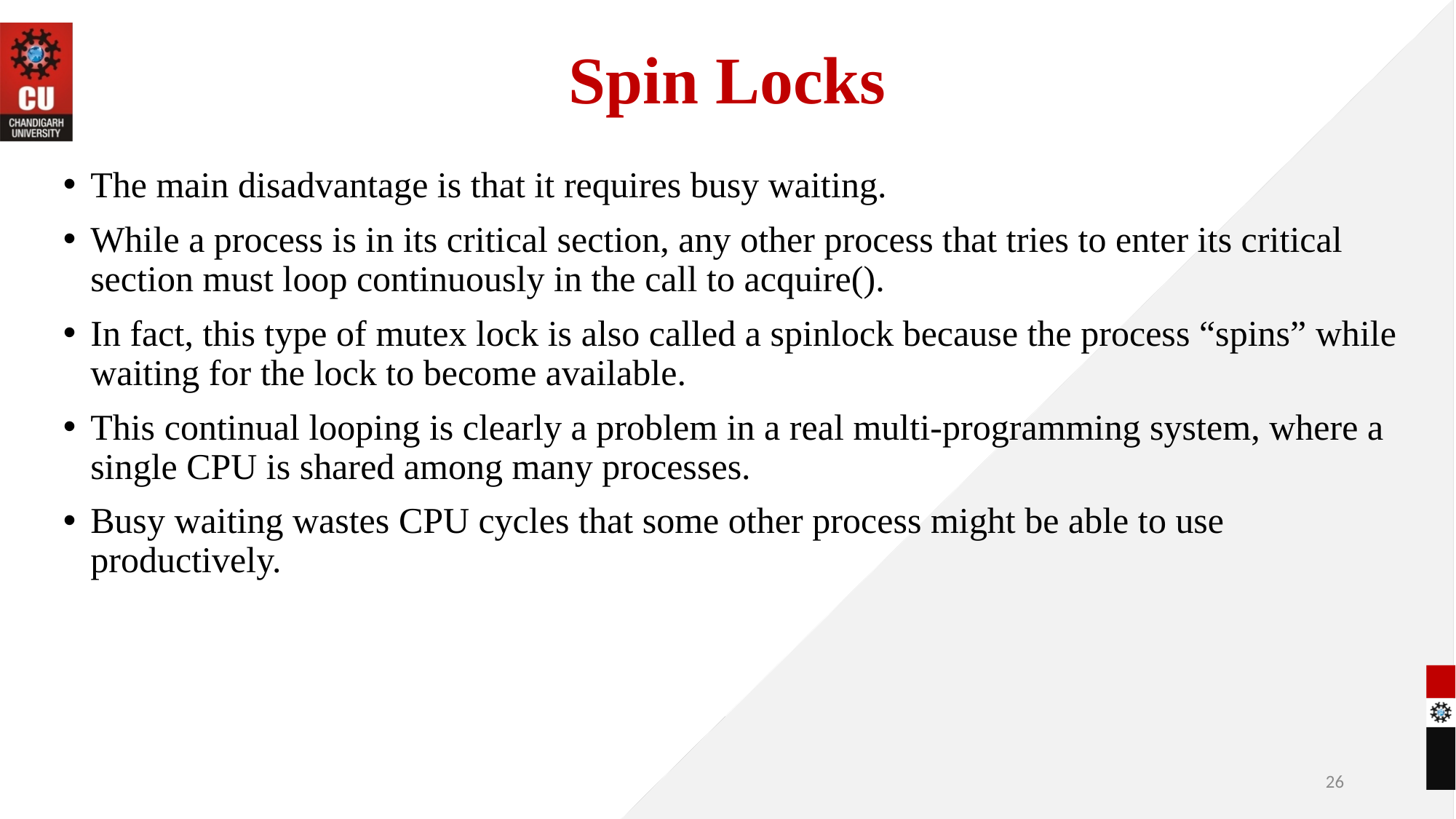

# Spin Locks
The main disadvantage is that it requires busy waiting.
While a process is in its critical section, any other process that tries to enter its critical section must loop continuously in the call to acquire().
In fact, this type of mutex lock is also called a spinlock because the process “spins” while waiting for the lock to become available.
This continual looping is clearly a problem in a real multi-programming system, where a single CPU is shared among many processes.
Busy waiting wastes CPU cycles that some other process might be able to use productively.
26